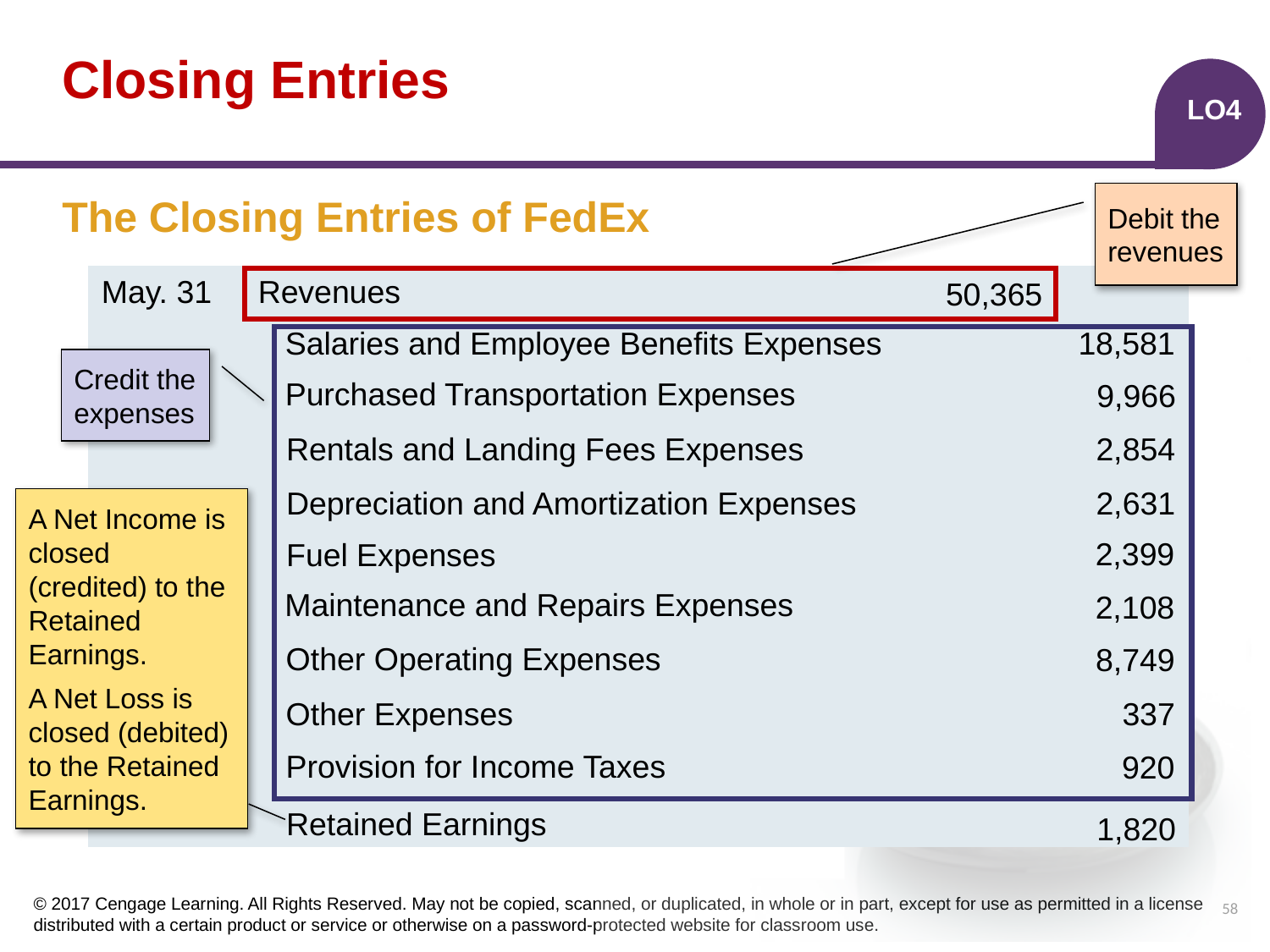

# Closing Entries
LO4
Debit the
revenues
The Closing Entries of FedEx
|  |  |  |  |
| --- | --- | --- | --- |
|  |  |  |  |
|  |  |  |  |
|  |  |  |  |
|  |  |  |  |
|  |  |  |  |
|  |  |  |  |
|  |  |  |  |
|  |  |  |  |
|  |  |  |  |
|  |  |  |  |
May. 31
Revenues

50,365
18,581
Salaries and Employee Benefits Expenses

Credit the
expenses
Purchased Transportation Expenses
9,966
Rentals and Landing Fees Expenses
2,854
Depreciation and Amortization Expenses
2,631
A Net Income is closed (credited) to the Retained Earnings.
A Net Loss is closed (debited) to the Retained Earnings.
2,399
Fuel Expenses
Maintenance and Repairs Expenses
2,108
Other Operating Expenses
8,749
Other Expenses
337
Provision for Income Taxes
920
Retained Earnings
1,820
58